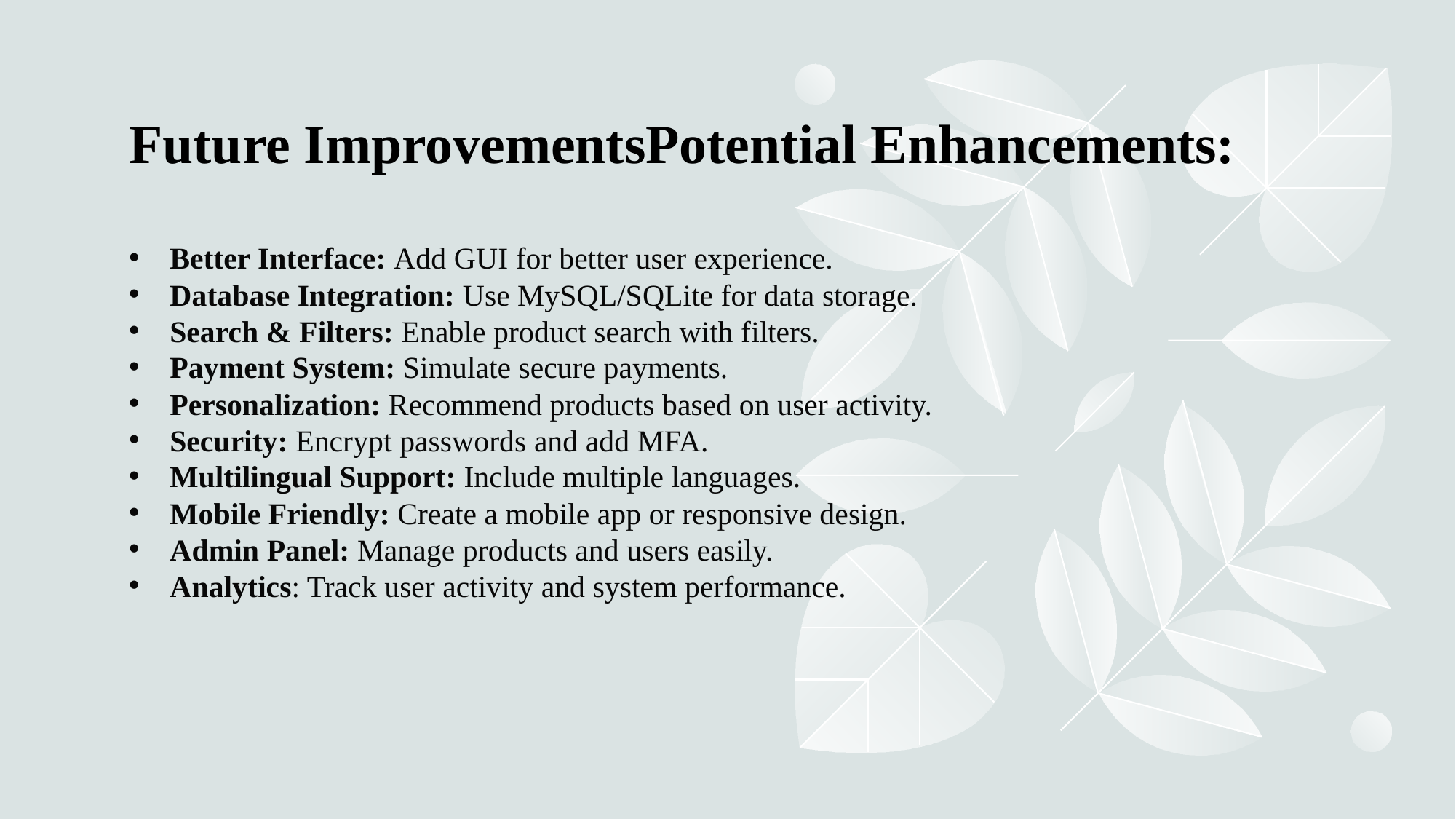

# Future ImprovementsPotential Enhancements:
Better Interface: Add GUI for better user experience.
Database Integration: Use MySQL/SQLite for data storage.
Search & Filters: Enable product search with filters.
Payment System: Simulate secure payments.
Personalization: Recommend products based on user activity.
Security: Encrypt passwords and add MFA.
Multilingual Support: Include multiple languages.
Mobile Friendly: Create a mobile app or responsive design.
Admin Panel: Manage products and users easily.
Analytics: Track user activity and system performance.